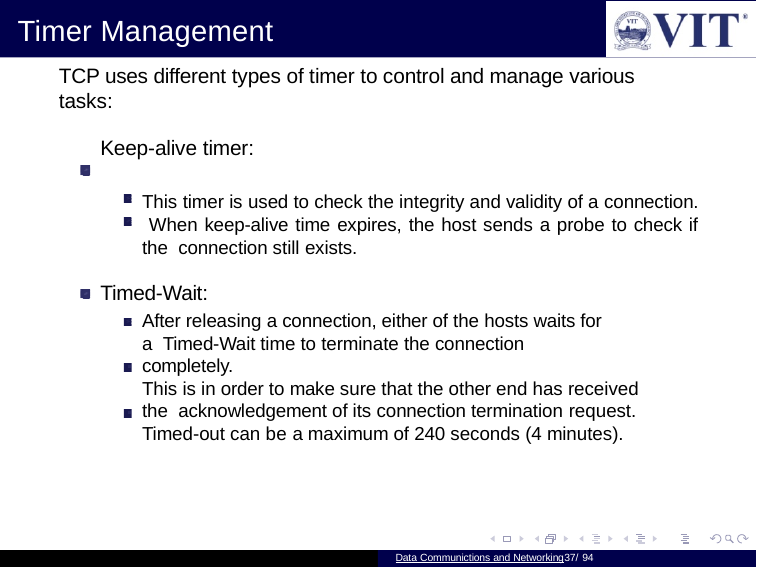

# Timer Management
TCP uses different types of timer to control and manage various  tasks:
Keep-alive timer:

This timer is used to check the integrity and validity of a connection.  When keep-alive time expires, the host sends a probe to check if the  connection still exists.

Timed-Wait:
After releasing a connection, either of the hosts waits for a  Timed-Wait time to terminate the connection completely.
This is in order to make sure that the other end has received the  acknowledgement of its connection termination request.
Timed-out can be a maximum of 240 seconds (4 minutes).

Data Communictions and Networking37/ 94